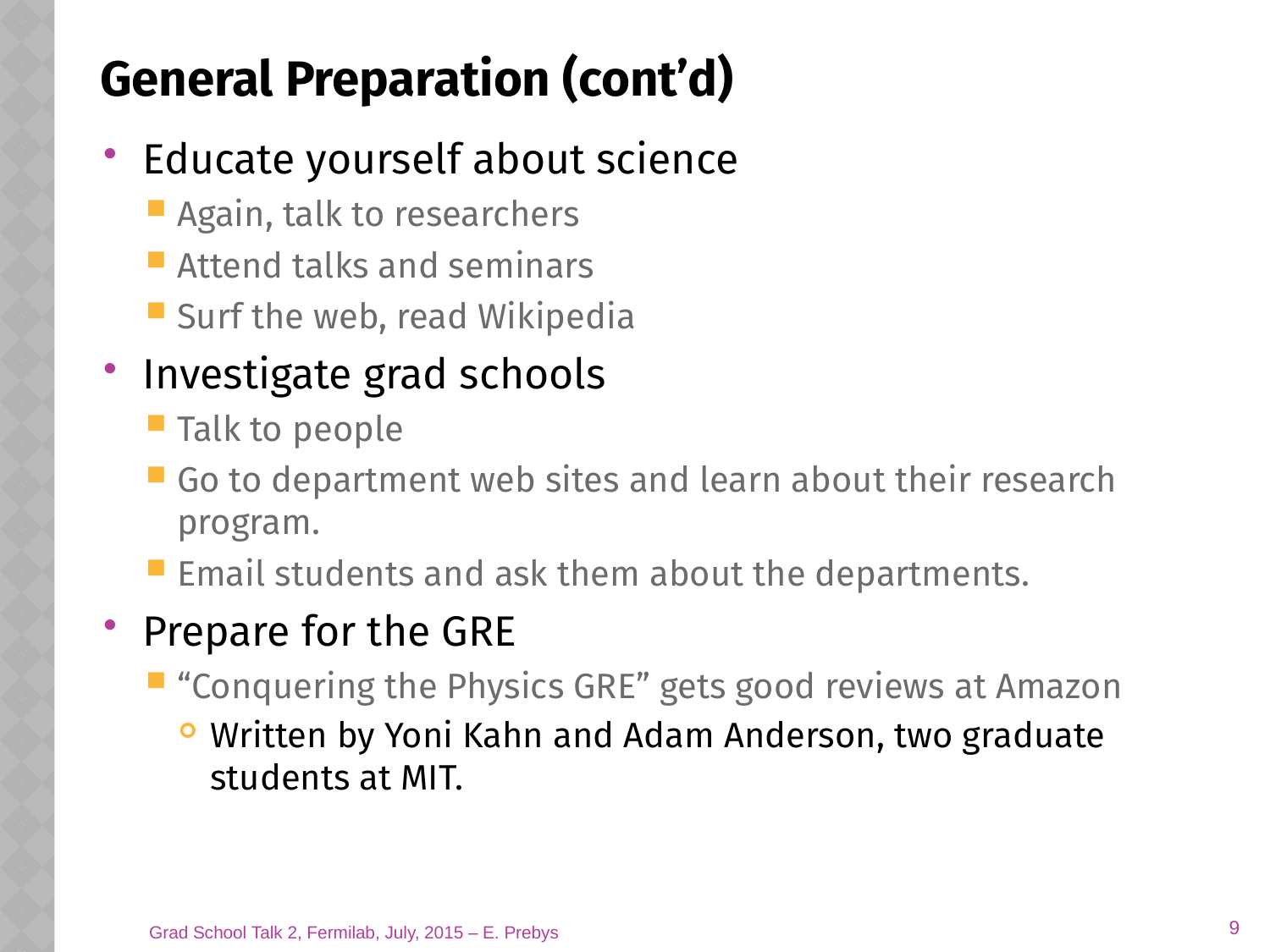

# General Preparation (cont’d)
Educate yourself about science
Again, talk to researchers
Attend talks and seminars
Surf the web, read Wikipedia
Investigate grad schools
Talk to people
Go to department web sites and learn about their research program.
Email students and ask them about the departments.
Prepare for the GRE
“Conquering the Physics GRE” gets good reviews at Amazon
Written by Yoni Kahn and Adam Anderson, two graduate students at MIT.

9
Grad School Talk 2, Fermilab, July, 2015 – E. Prebys